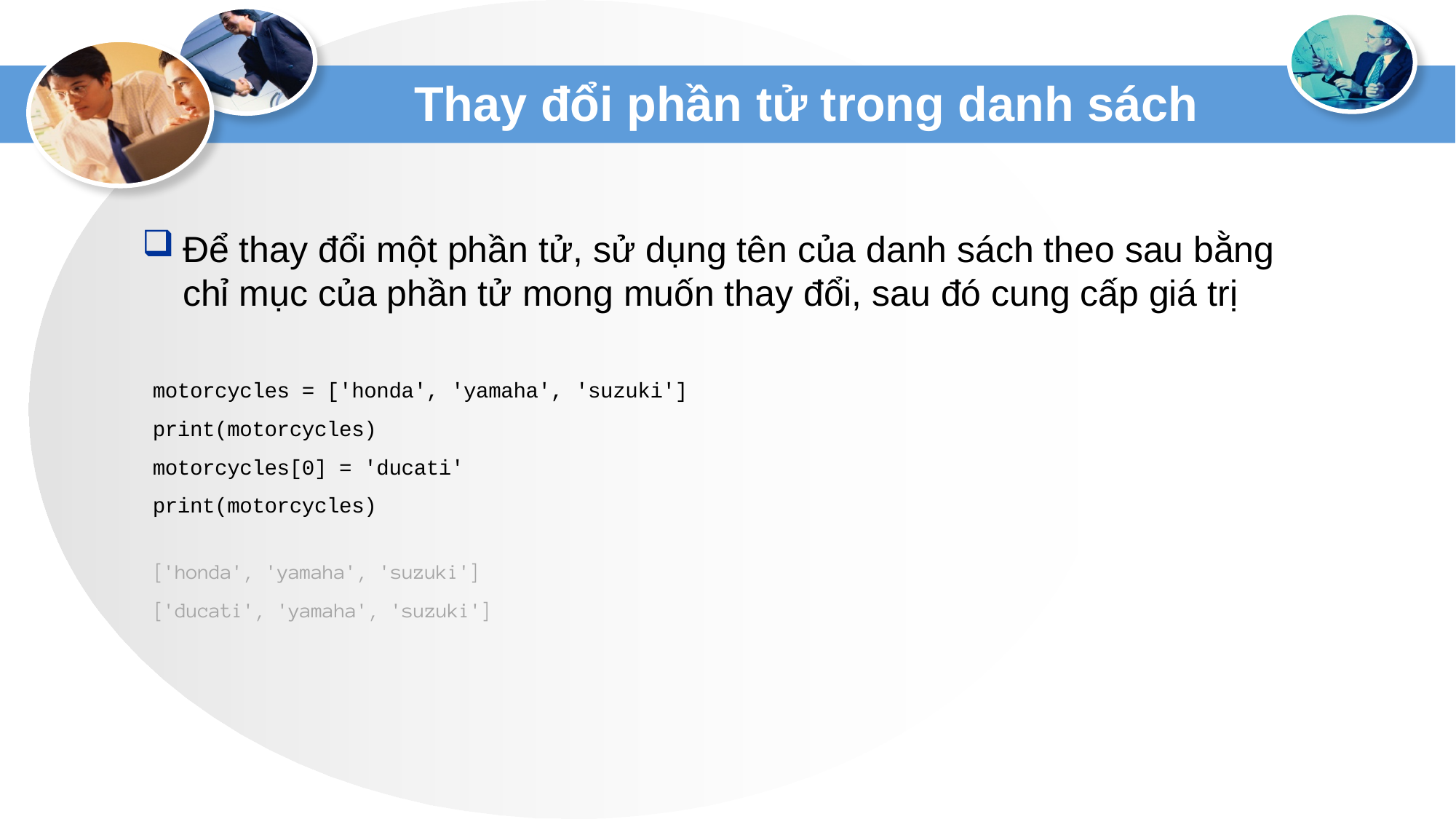

# Thay đổi phần tử trong danh sách
Để thay đổi một phần tử, sử dụng tên của danh sách theo sau bằng chỉ mục của phần tử mong muốn thay đổi, sau đó cung cấp giá trị
motorcycles = ['honda', 'yamaha', 'suzuki']
print(motorcycles)
motorcycles[0] = 'ducati'
print(motorcycles)
['honda', 'yamaha', 'suzuki']
['ducati', 'yamaha', 'suzuki']